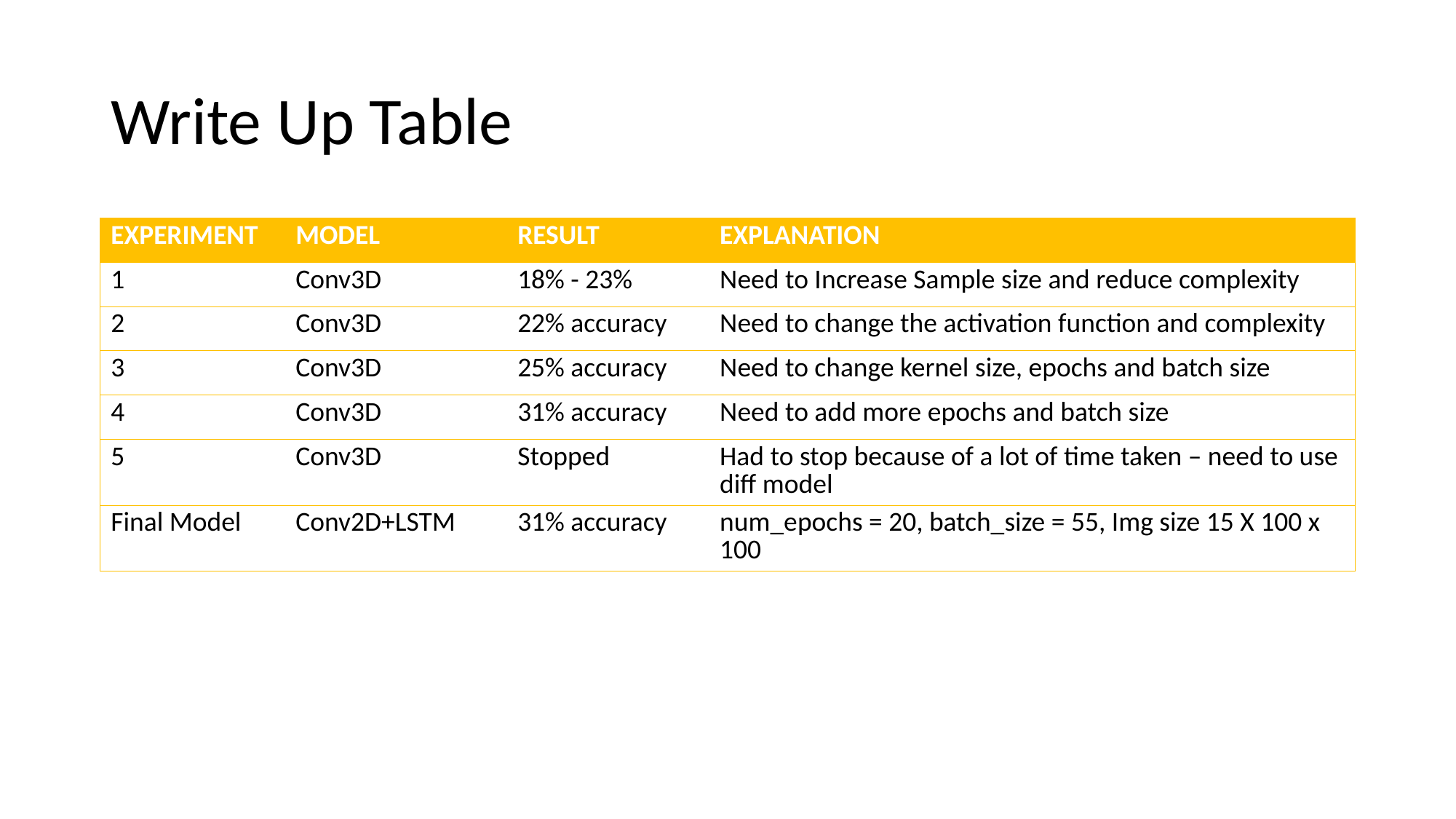

# Write Up Table
| EXPERIMENT | MODEL | RESULT | EXPLANATION |
| --- | --- | --- | --- |
| 1 | Conv3D | 18% - 23% | Need to Increase Sample size and reduce complexity |
| 2 | Conv3D | 22% accuracy | Need to change the activation function and complexity |
| 3 | Conv3D | 25% accuracy | Need to change kernel size, epochs and batch size |
| 4 | Conv3D | 31% accuracy | Need to add more epochs and batch size |
| 5 | Conv3D | Stopped | Had to stop because of a lot of time taken – need to use diff model |
| Final Model | Conv2D+LSTM | 31% accuracy | num\_epochs = 20, batch\_size = 55, Img size 15 X 100 x 100 |